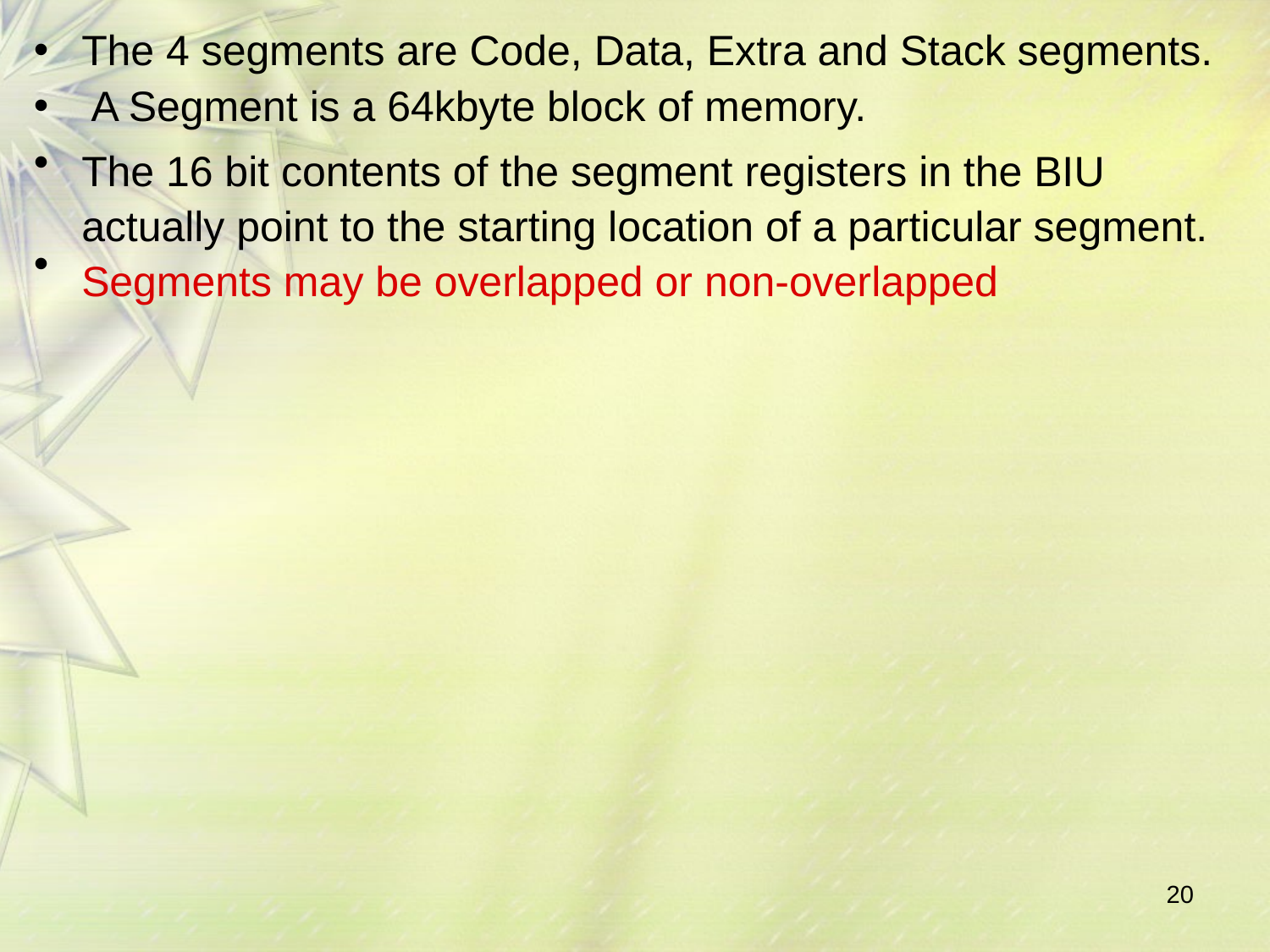

•
•
•
The 4 segments are Code, Data, Extra and Stack segments.  A Segment is a 64kbyte block of memory.
The 16 bit contents of the segment registers in the BIU  actually point to the starting location of a particular segment.
Segments may be overlapped or non-overlapped
•
20